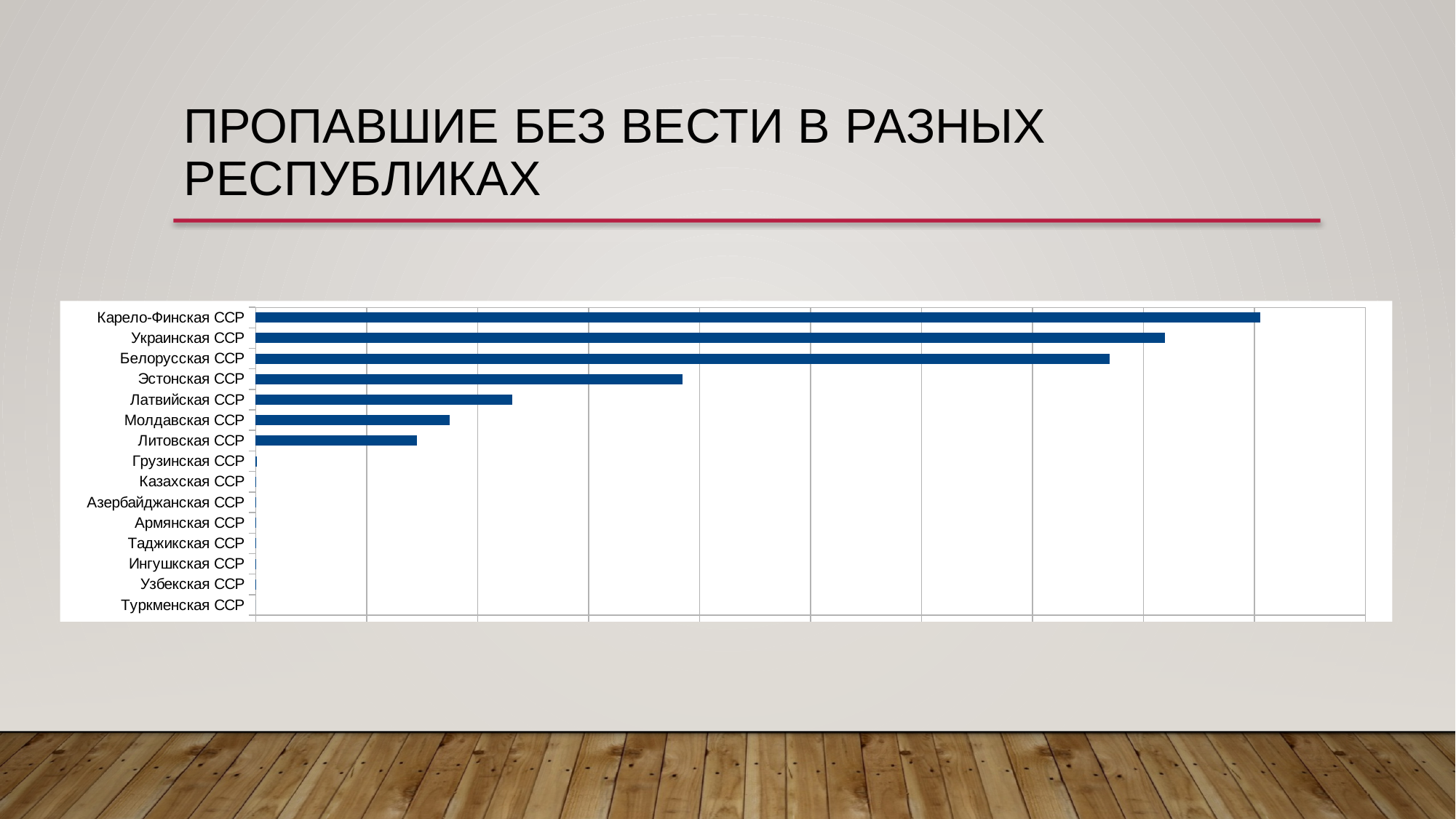

Пропавшие без вести в разных республиках

### Chart

| Category | Столбец B |
|---|---|
| Туркменская ССР | 1.0 |
| Узбекская ССР | 2.0 |
| Ингушкская ССР | 2.0 |
| Таджикская ССР | 3.0 |
| Армянская ССР | 3.0 |
| Азербайджанская ССР | 12.0 |
| Казахская ССР | 16.0 |
| Грузинская ССР | 41.0 |
| Литовская ССР | 7256.0 |
| Молдавская ССР | 8737.0 |
| Латвийская ССР | 11574.0 |
| Эстонская ССР | 19226.0 |
| Белорусская ССР | 38481.0 |
| Украинская ССР | 40966.0 |
| Карело-Финская ССР | 45272.0 |